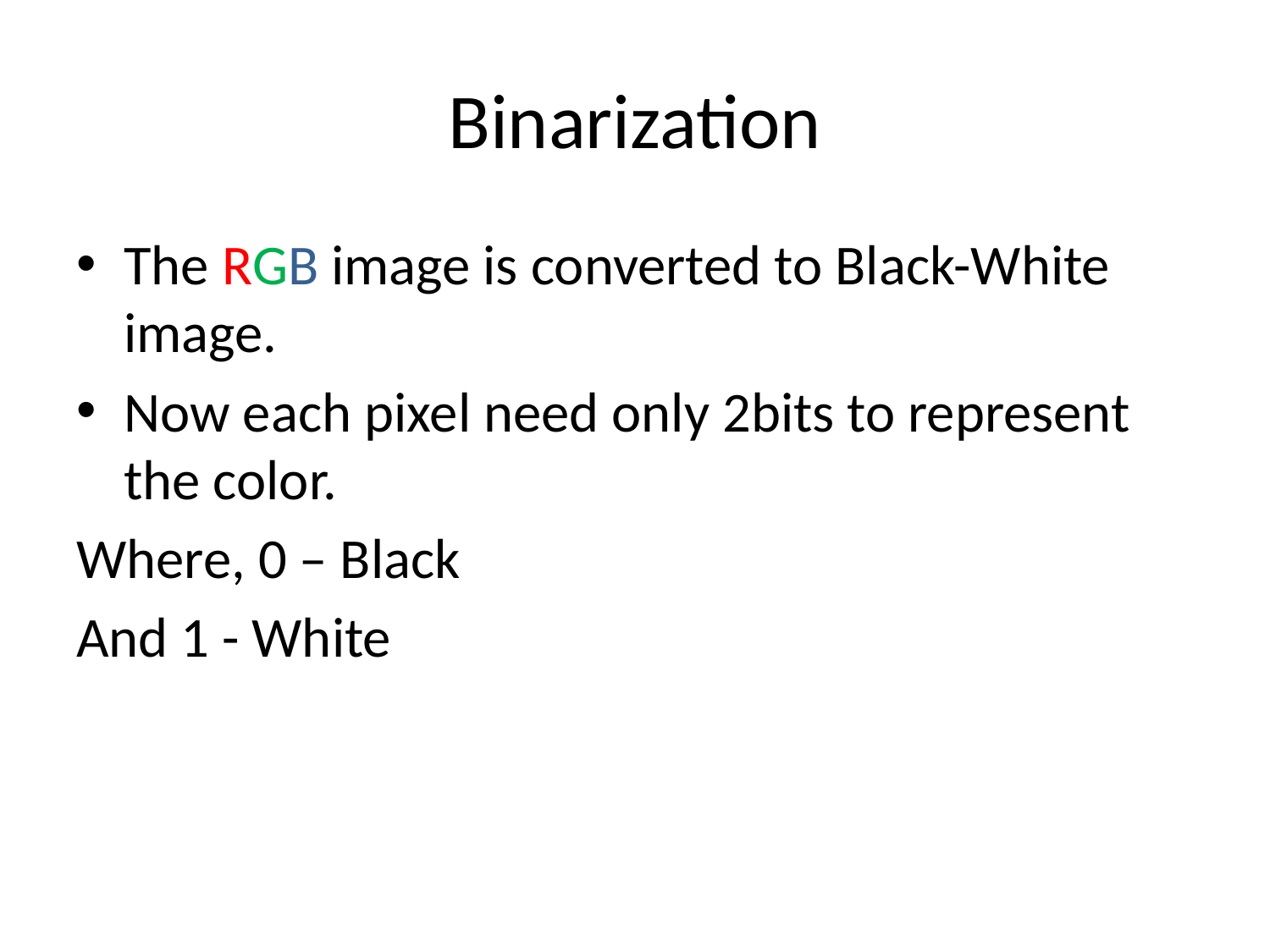

# Binarization
The RGB image is converted to Black-White image.
Now each pixel need only 2bits to represent the color.
Where, 0 – Black
And 1 - White